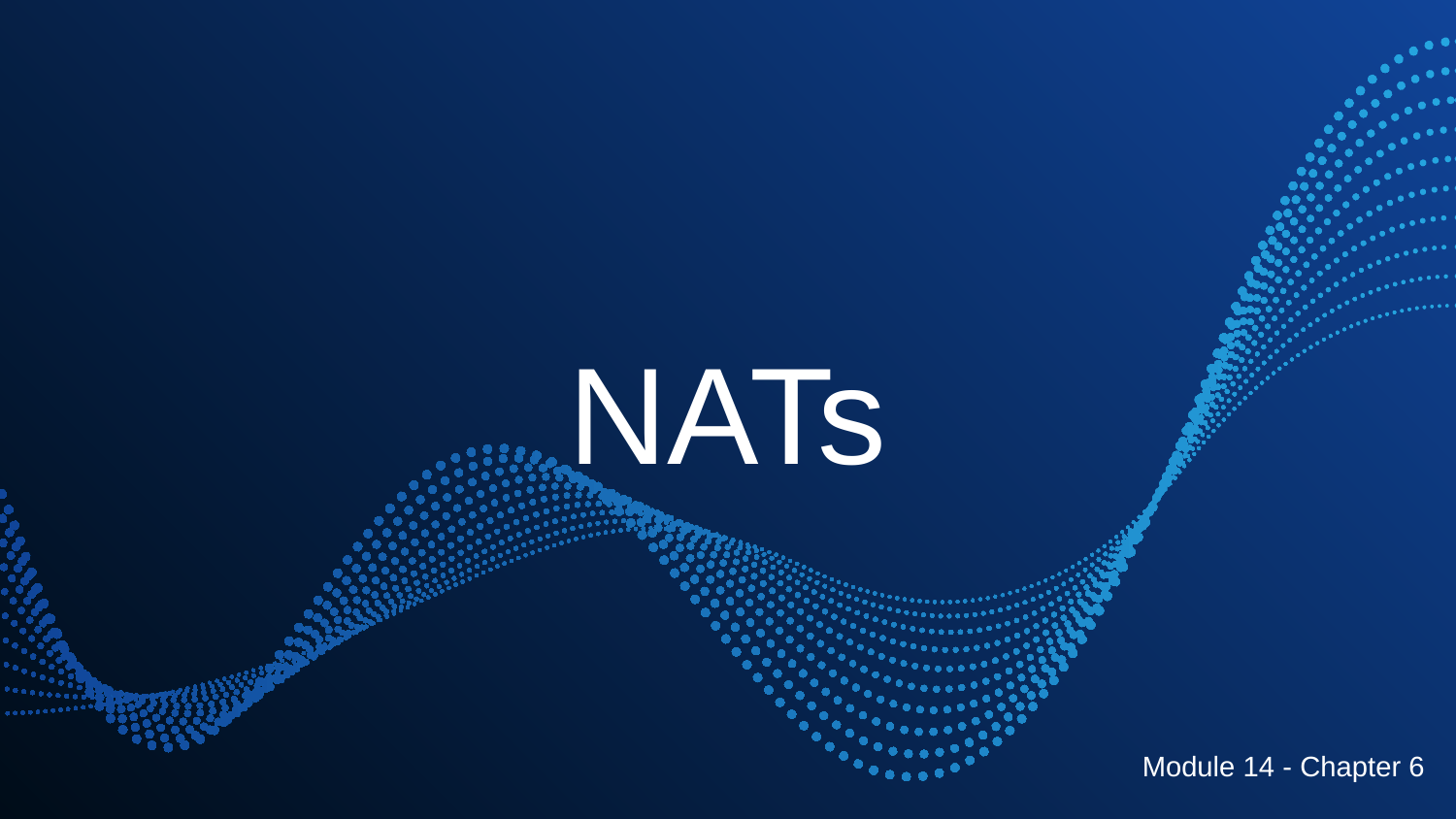

# NATs
Module 14 - Chapter 6